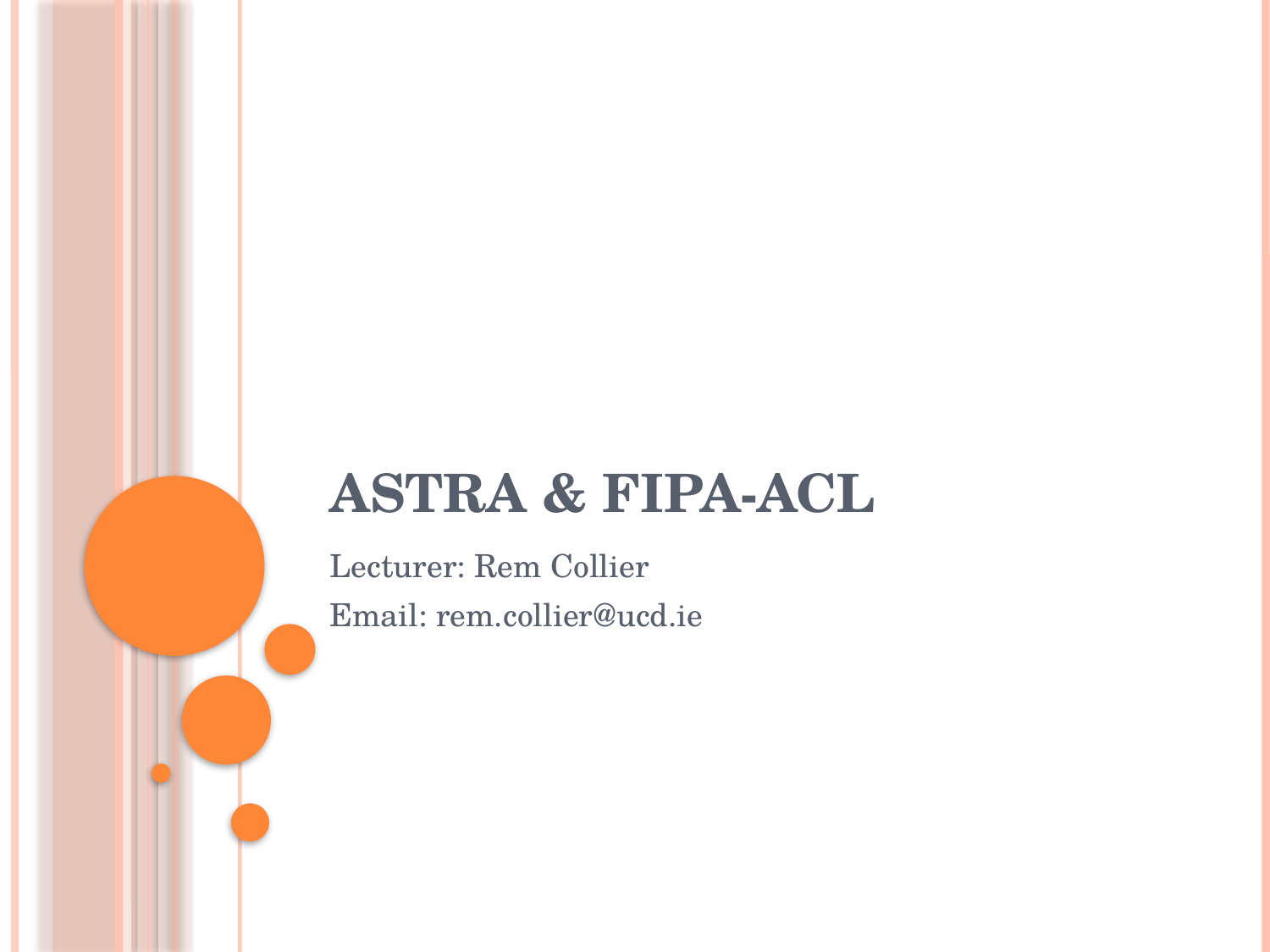

# ASTRA & FIPA-ACL
Lecturer: Rem Collier
Email: rem.collier@ucd.ie